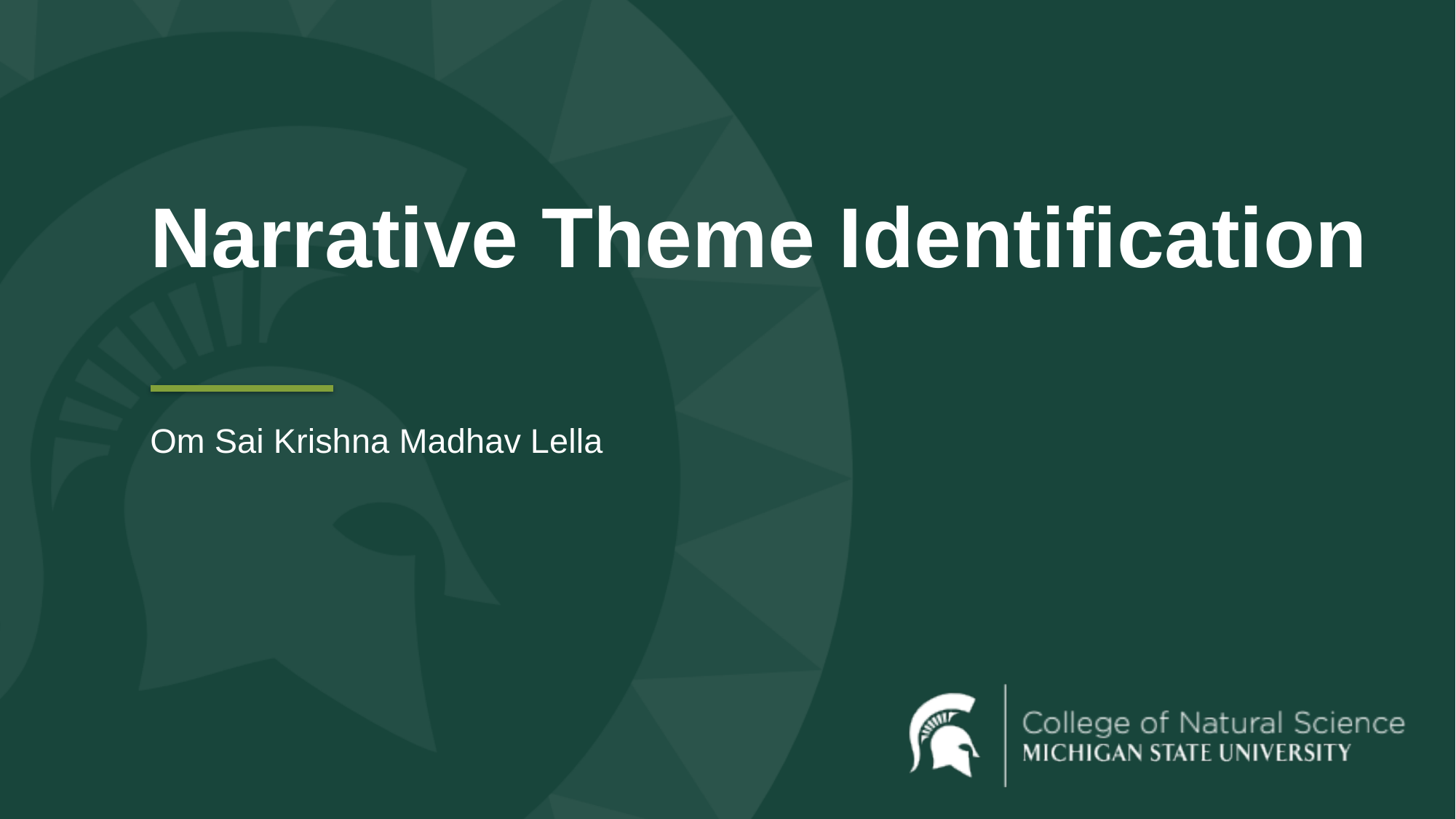

Narrative Theme Identification
Om Sai Krishna Madhav Lella